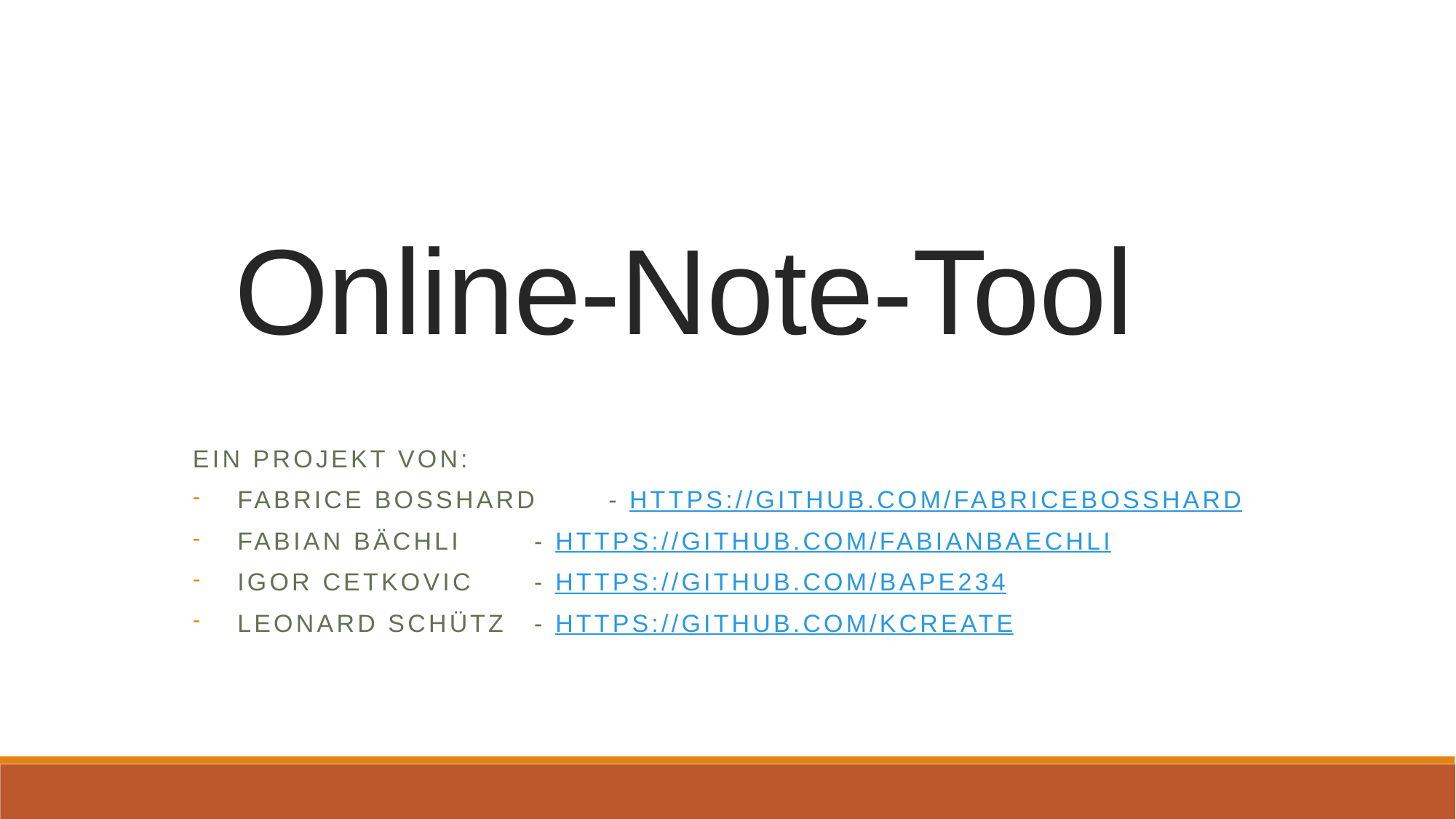

# Online-Note-Tool
Ein Projekt von:
Fabrice Bosshard 	- https://github.com/FabriceBosshard
Fabian Bächli 		- https://github.com/fabianbaechli
Igor Cetkovic 		- https://github.com/bape234
Leonard Schütz 		- https://github.com/KCreate